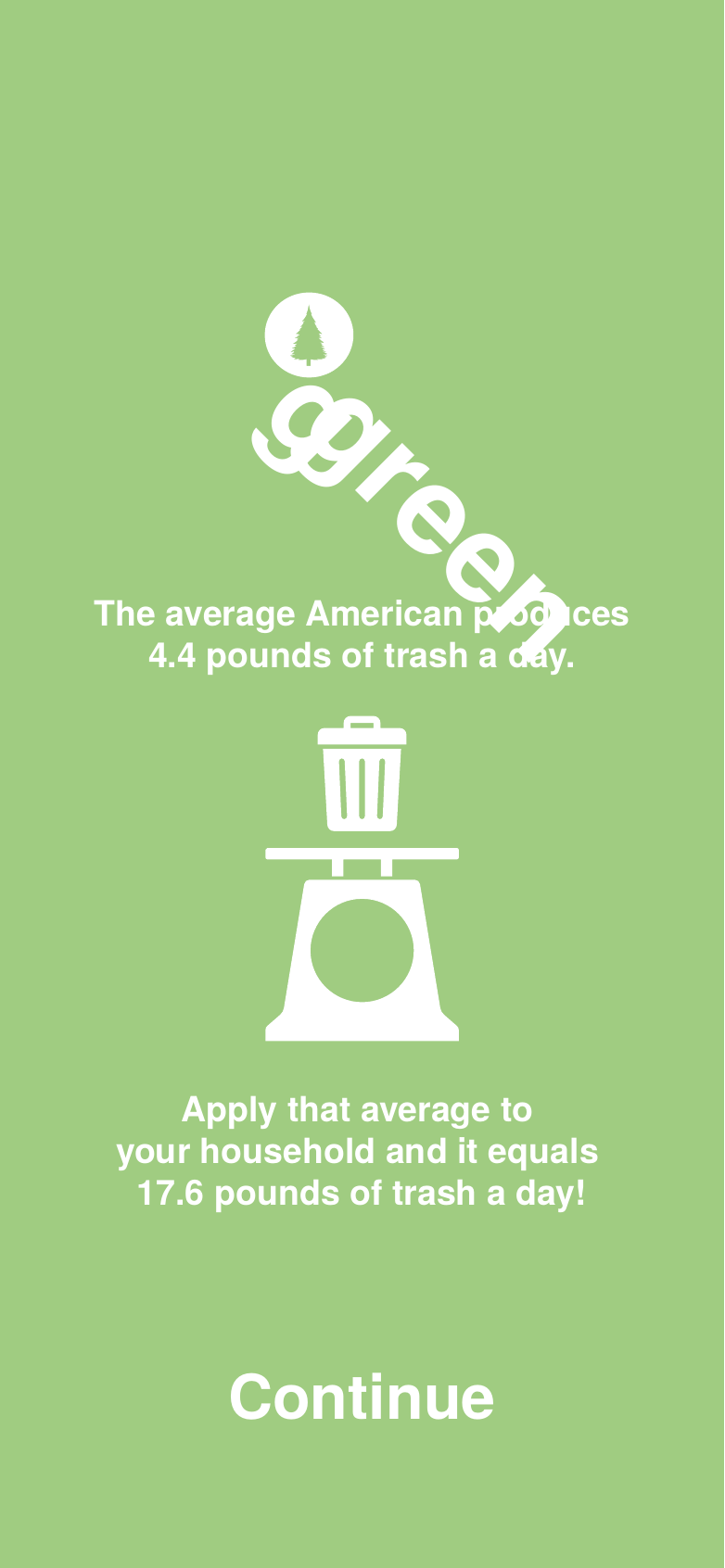

g
green
The average American produces
4.4 pounds of trash a day.

Apply that average to
your household and it equals
17.6 pounds of trash a day!
Continue